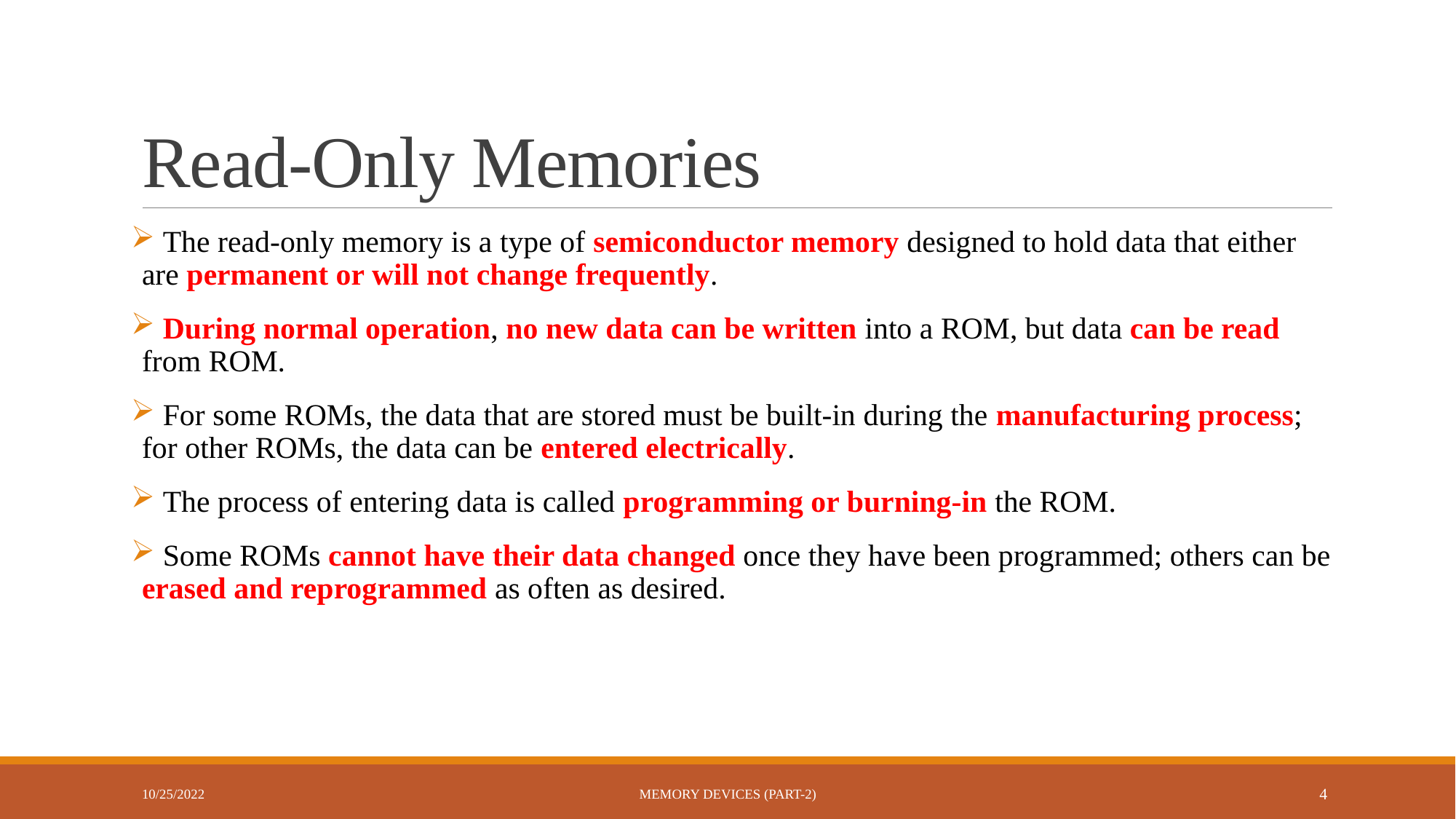

# Read-Only Memories
 The read-only memory is a type of semiconductor memory designed to hold data that either are permanent or will not change frequently.
 During normal operation, no new data can be written into a ROM, but data can be read from ROM.
 For some ROMs, the data that are stored must be built-in during the manufacturing process; for other ROMs, the data can be entered electrically.
 The process of entering data is called programming or burning-in the ROM.
 Some ROMs cannot have their data changed once they have been programmed; others can be erased and reprogrammed as often as desired.
10/25/2022
Memory Devices (Part-2)
4